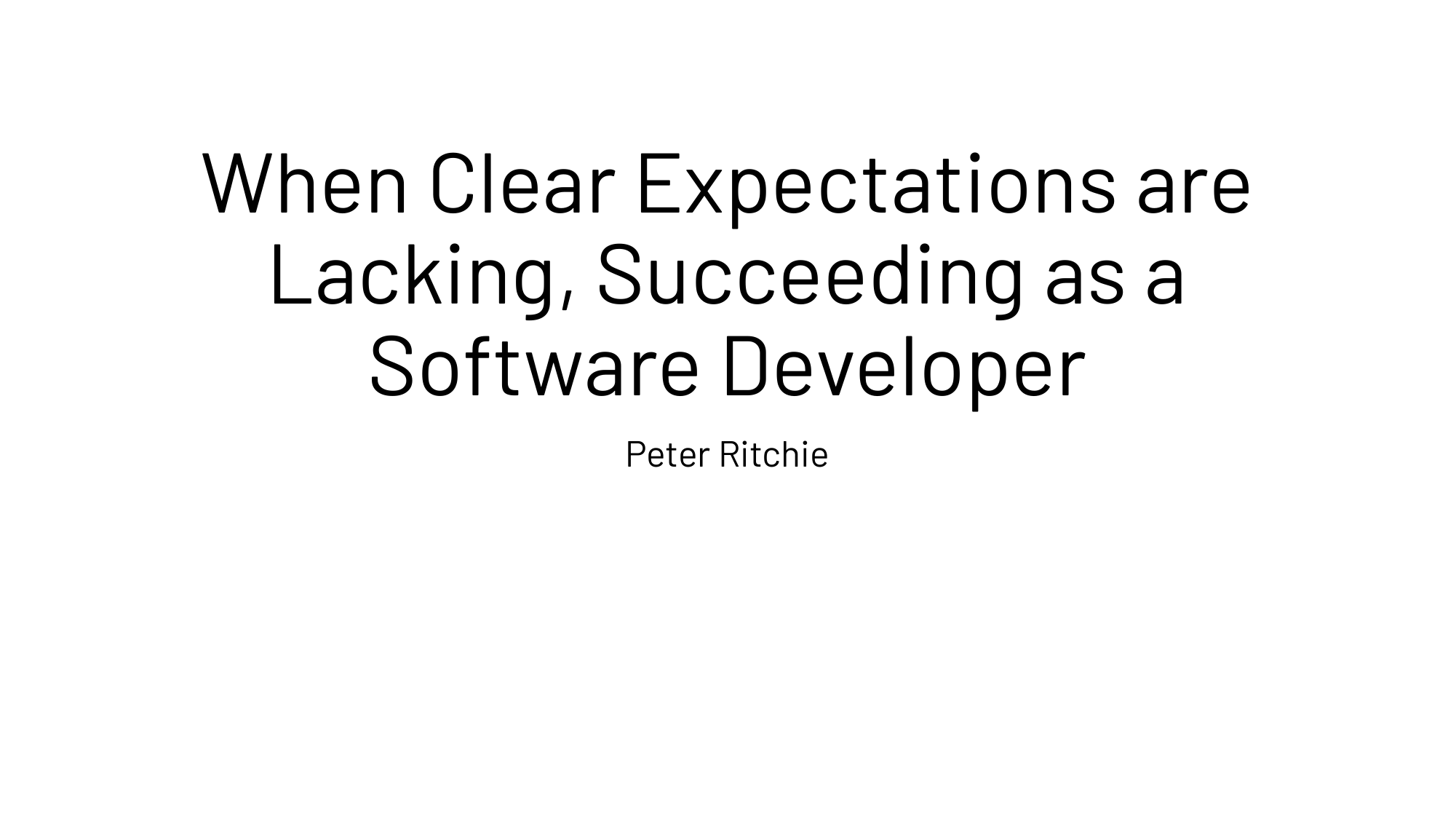

# When Clear Expectations are Lacking, Succeeding as a Software Developer
Peter Ritchie